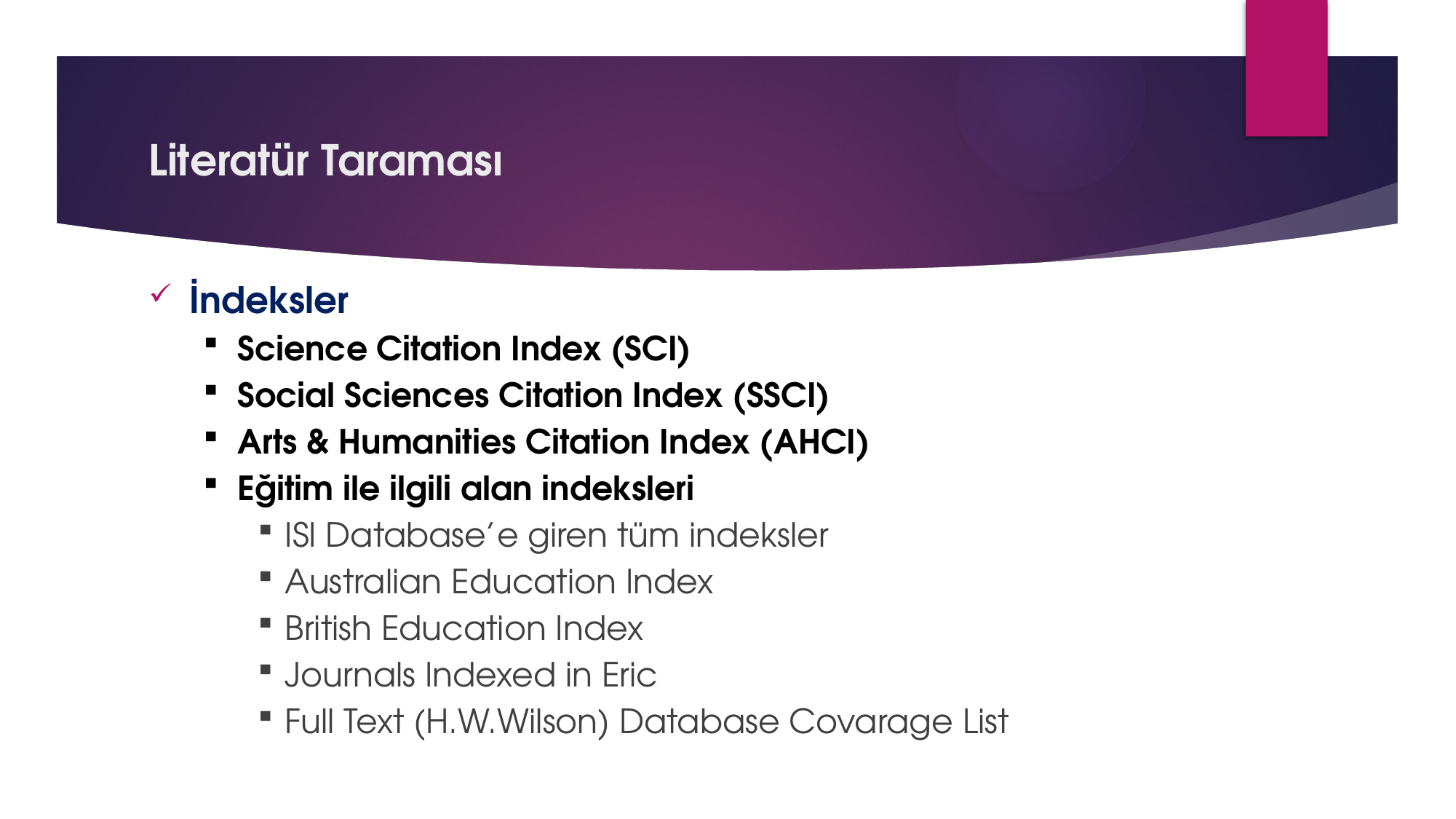

# Literatür Taraması
İndeksler
Science Citation Index (SCI)
Social Sciences Citation Index (SSCI)
Arts & Humanities Citation Index (AHCI)
Eğitim ile ilgili alan indeksleri
ISI Database’e giren tüm indeksler
Australian Education Index
British Education Index
Journals Indexed in Eric
Full Text (H.W.Wilson) Database Covarage List